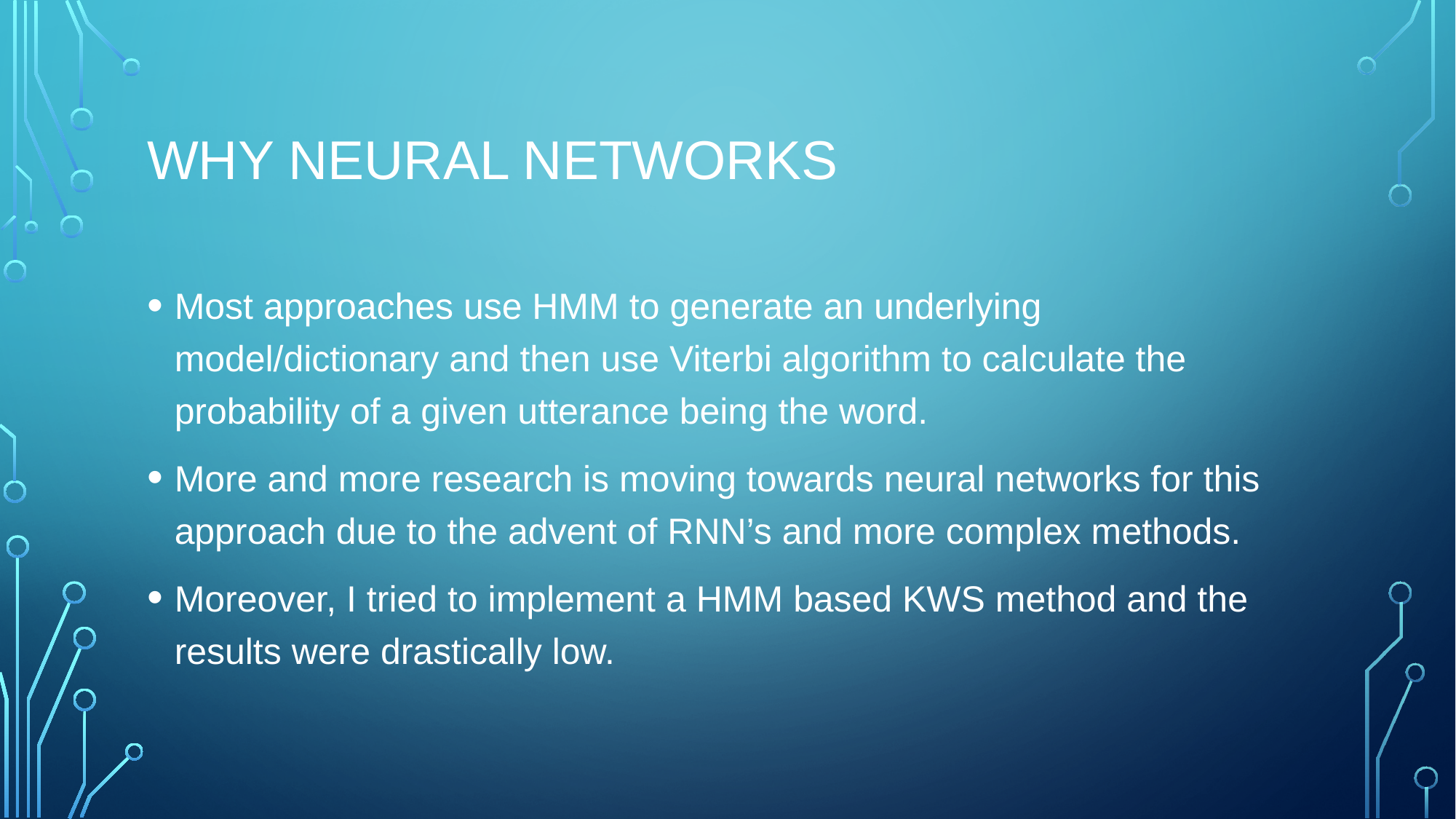

# Why neural networks
Most approaches use HMM to generate an underlying model/dictionary and then use Viterbi algorithm to calculate the probability of a given utterance being the word.
More and more research is moving towards neural networks for this approach due to the advent of RNN’s and more complex methods.
Moreover, I tried to implement a HMM based KWS method and the results were drastically low.